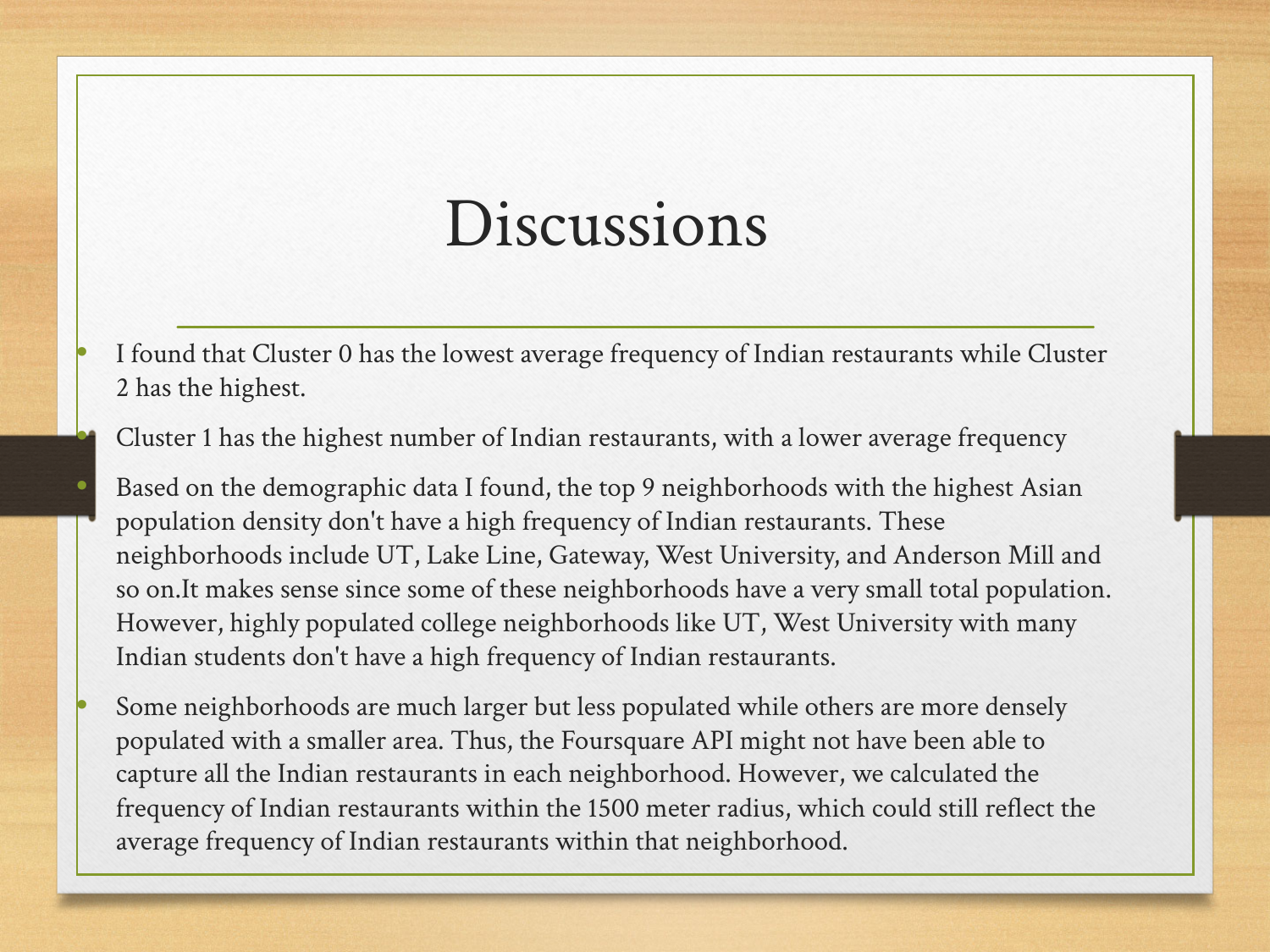

# Discussions
I found that Cluster 0 has the lowest average frequency of Indian restaurants while Cluster 2 has the highest.
Cluster 1 has the highest number of Indian restaurants, with a lower average frequency
Based on the demographic data I found, the top 9 neighborhoods with the highest Asian population density don't have a high frequency of Indian restaurants. These neighborhoods include UT, Lake Line, Gateway, West University, and Anderson Mill and so on.It makes sense since some of these neighborhoods have a very small total population. However, highly populated college neighborhoods like UT, West University with many Indian students don't have a high frequency of Indian restaurants.
Some neighborhoods are much larger but less populated while others are more densely populated with a smaller area. Thus, the Foursquare API might not have been able to capture all the Indian restaurants in each neighborhood. However, we calculated the frequency of Indian restaurants within the 1500 meter radius, which could still reflect the average frequency of Indian restaurants within that neighborhood.